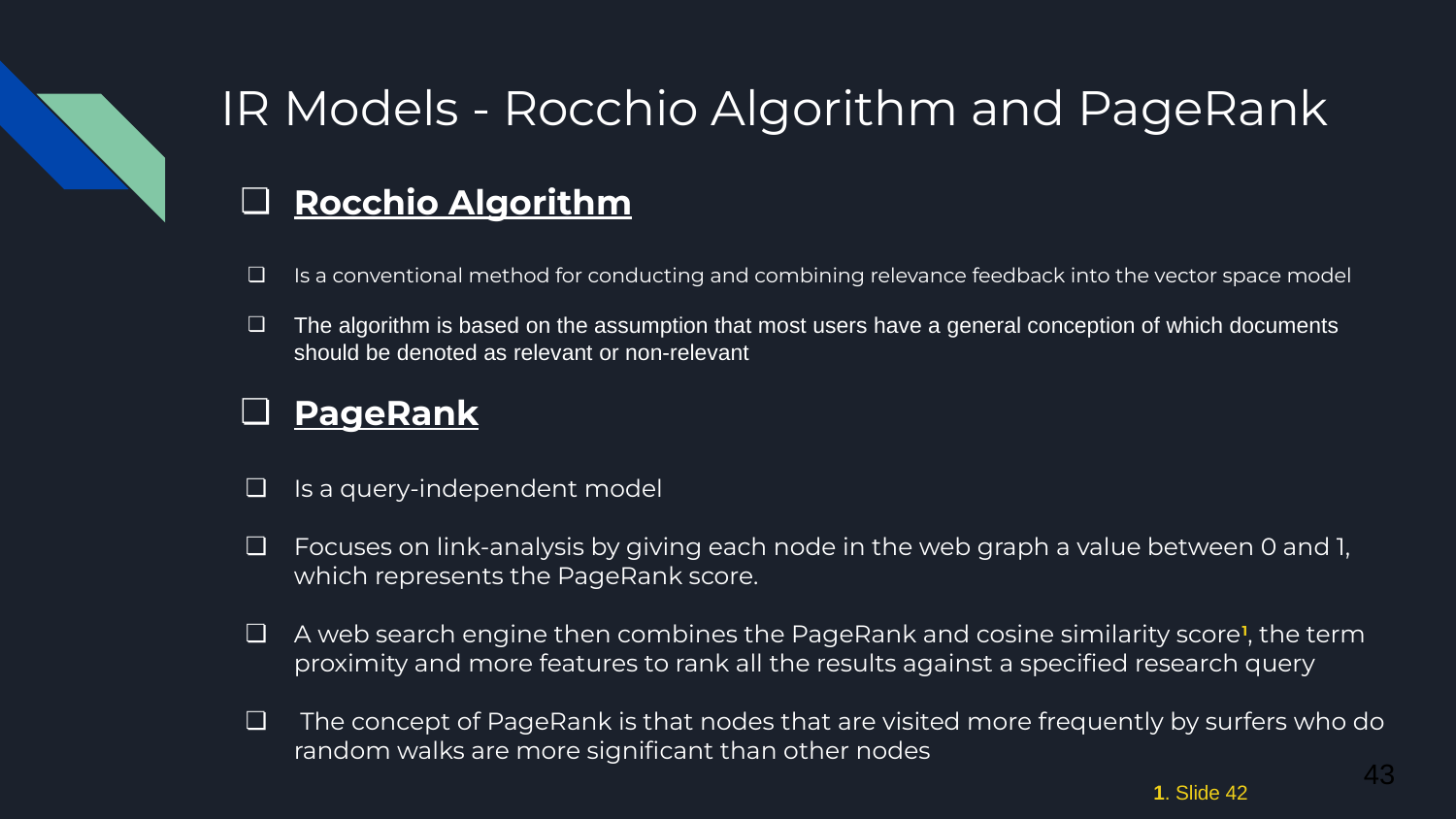

# IR Models - Rocchio Algorithm and PageRank

Rocchio Algorithm

Is a conventional method for conducting and combining relevance feedback into the vector space model

The algorithm is based on the assumption that most users have a general conception of which documents should be denoted as relevant or non-relevant

PageRank

Is a query-independent model

Focuses on link-analysis by giving each node in the web graph a value between 0 and 1, which represents the PageRank score.

A web search engine then combines the PageRank and cosine similarity score1, the term proximity and more features to rank all the results against a specified research query

 The concept of PageRank is that nodes that are visited more frequently by surfers who do random walks are more significant than other nodes

43
1. Slide 42